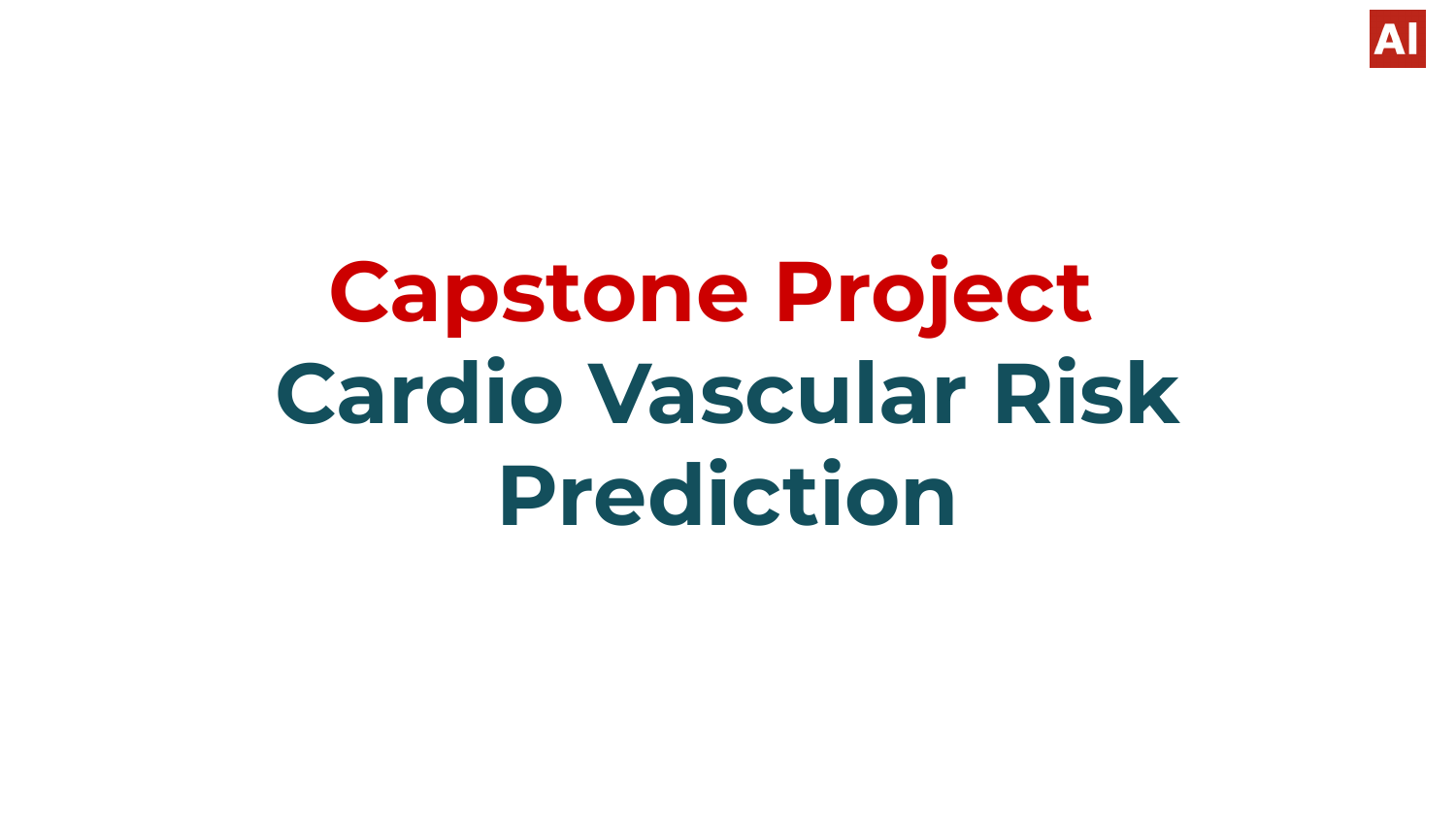

# Capstone Project
Cardio Vascular Risk Prediction